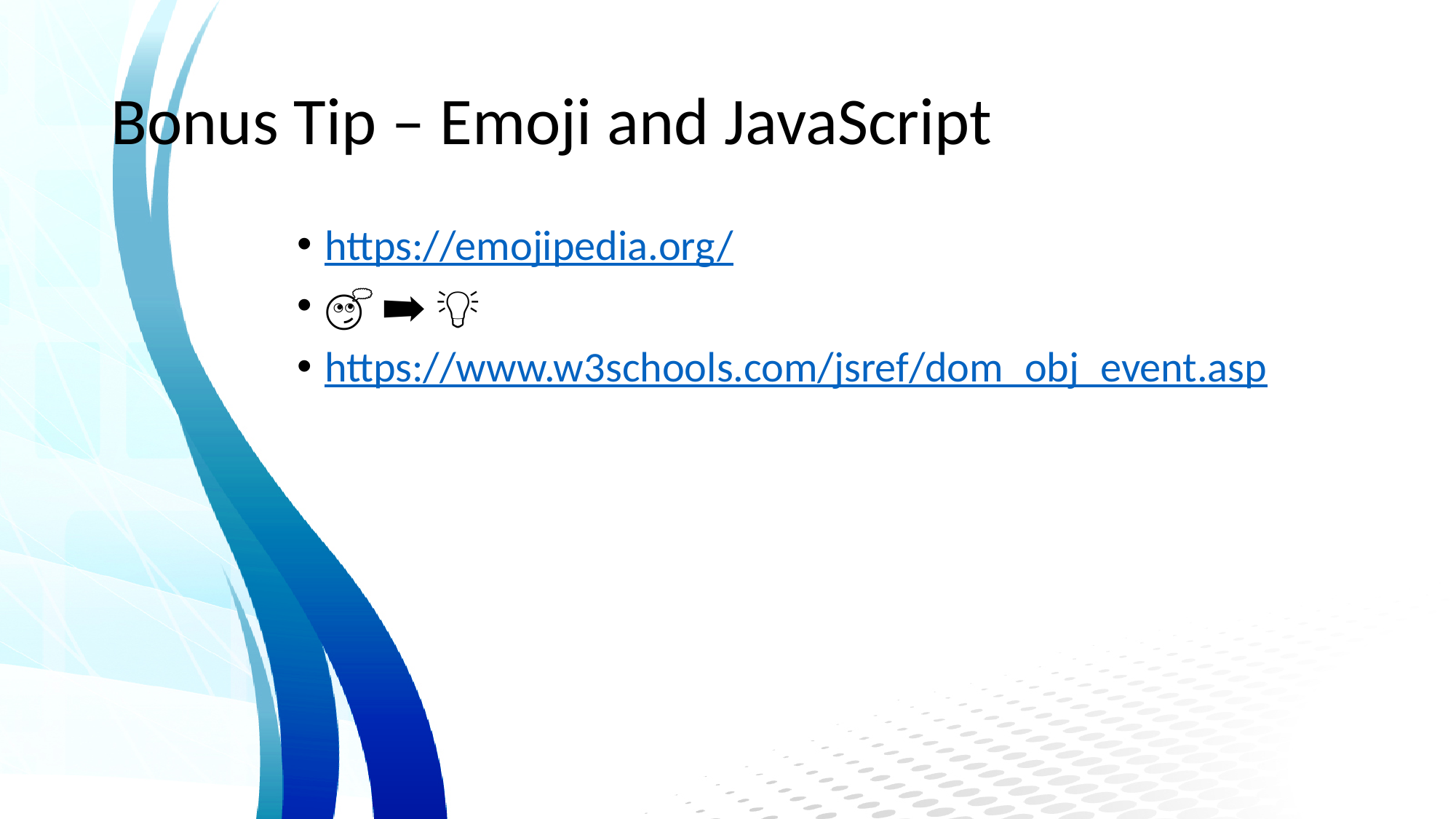

# Bonus Tip – Emoji and JavaScript
https://emojipedia.org/
🤔 ➡️ 💡
https://www.w3schools.com/jsref/dom_obj_event.asp